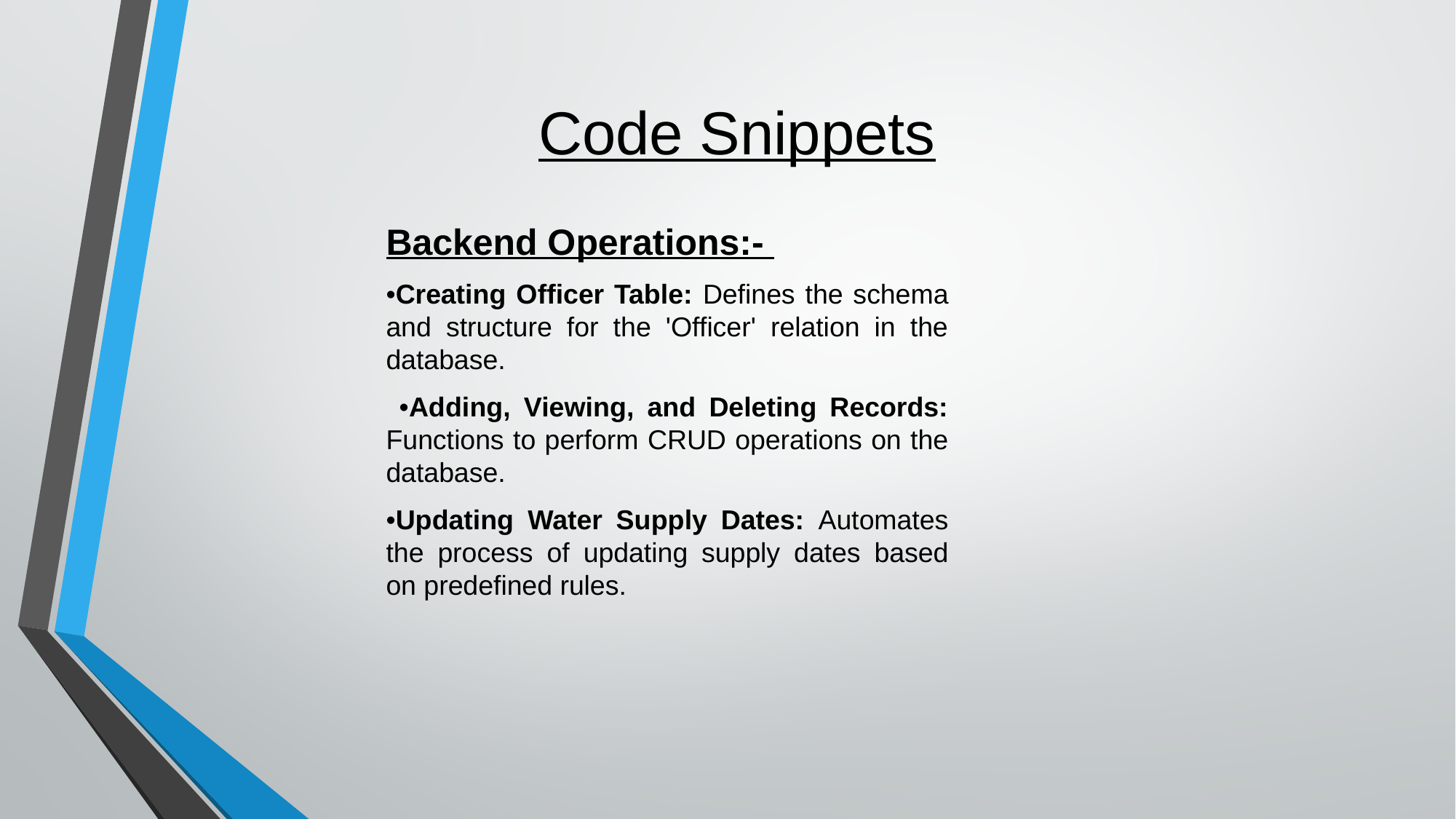

# Code Snippets
Backend Operations:-
•Creating Officer Table: Defines the schema and structure for the 'Officer' relation in the database.
 •Adding, Viewing, and Deleting Records: Functions to perform CRUD operations on the database.
•Updating Water Supply Dates: Automates the process of updating supply dates based on predefined rules.